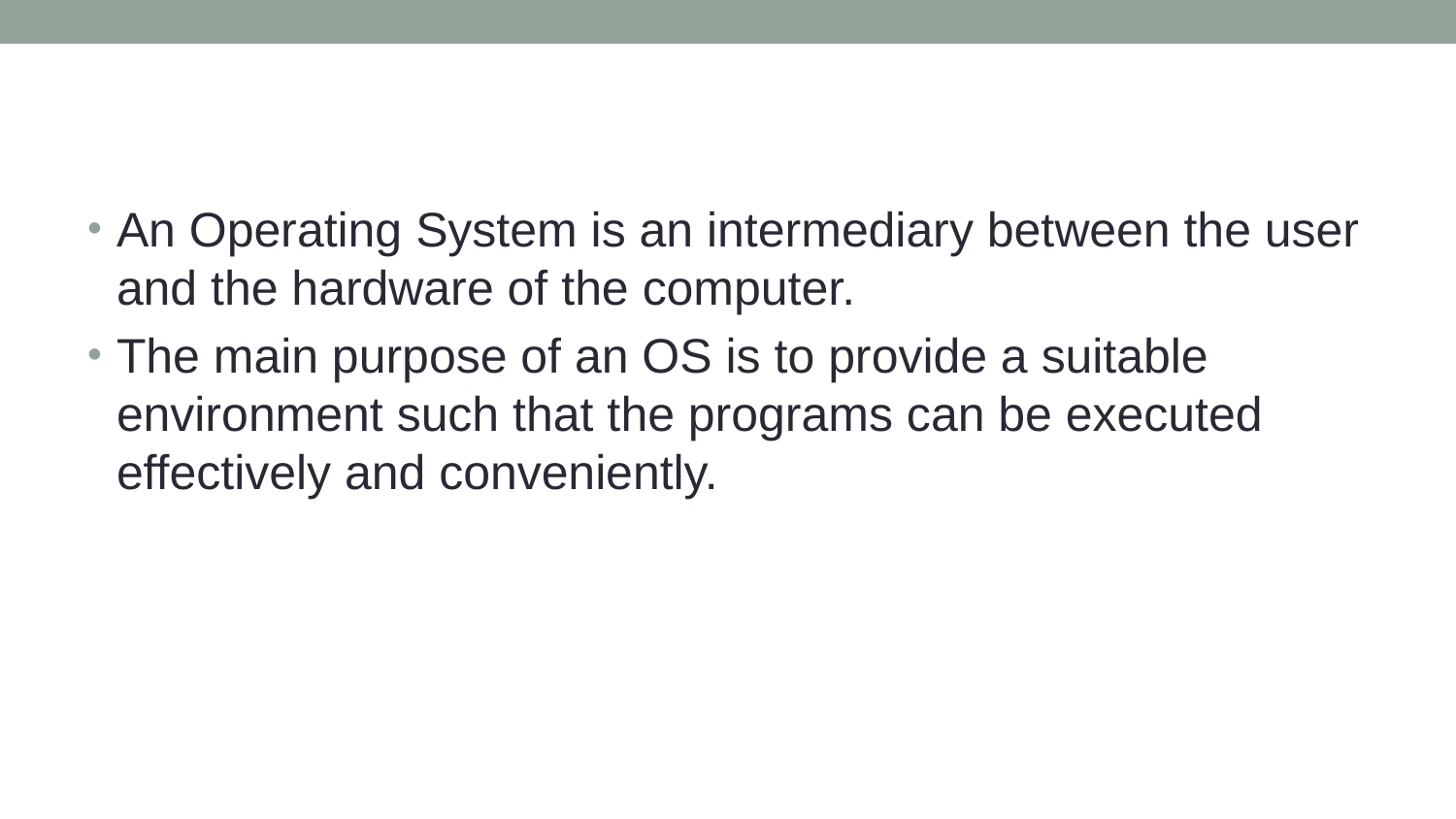

#
An Operating System is an intermediary between the user and the hardware of the computer.
The main purpose of an OS is to provide a suitable environment such that the programs can be executed effectively and conveniently.